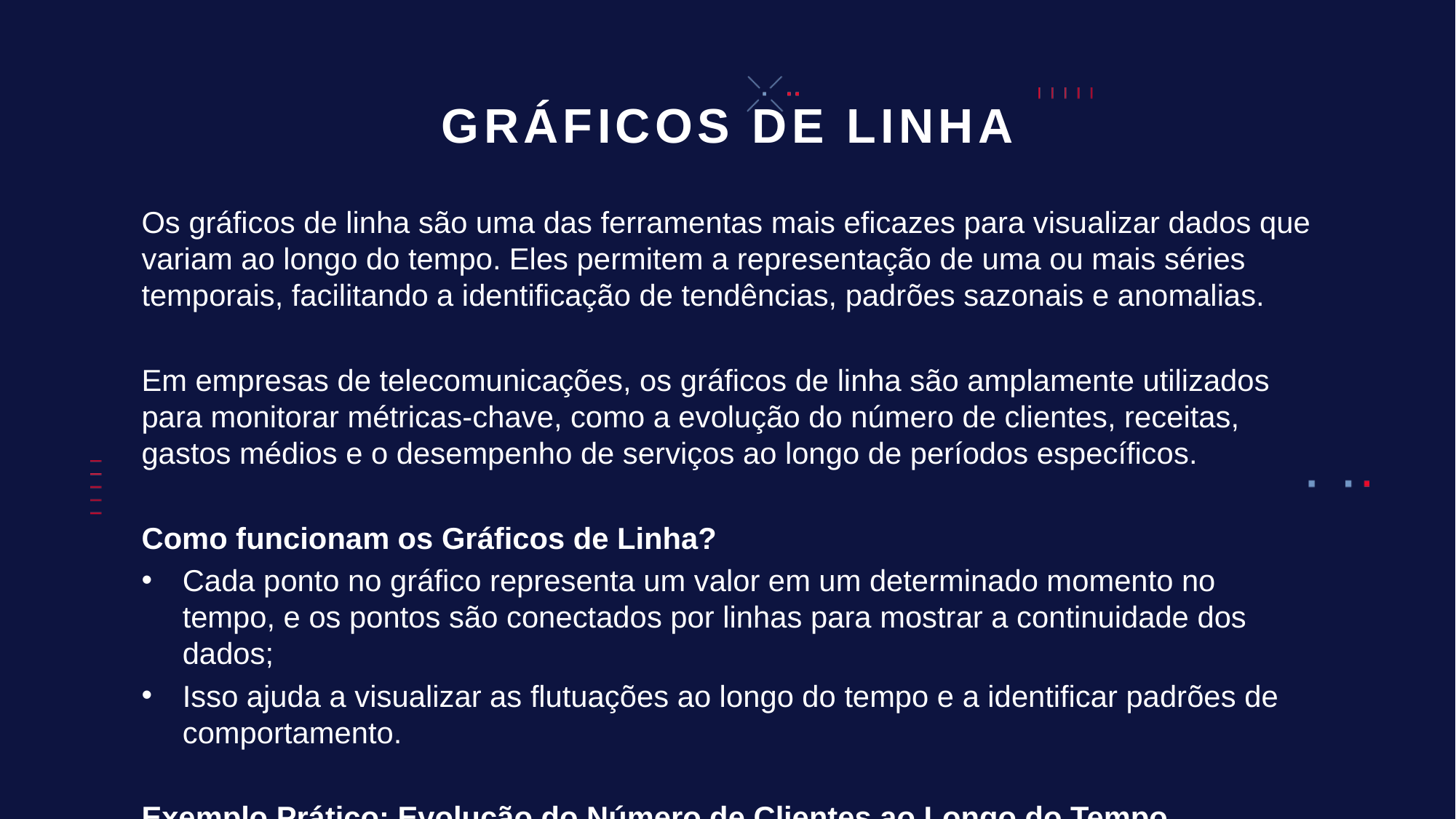

# GRÁFICOS DE LINHA
Os gráficos de linha são uma das ferramentas mais eficazes para visualizar dados que variam ao longo do tempo. Eles permitem a representação de uma ou mais séries temporais, facilitando a identificação de tendências, padrões sazonais e anomalias.

Em empresas de telecomunicações, os gráficos de linha são amplamente utilizados para monitorar métricas-chave, como a evolução do número de clientes, receitas, gastos médios e o desempenho de serviços ao longo de períodos específicos.

Como funcionam os Gráficos de Linha?
Cada ponto no gráfico representa um valor em um determinado momento no tempo, e os pontos são conectados por linhas para mostrar a continuidade dos dados;
Isso ajuda a visualizar as flutuações ao longo do tempo e a identificar padrões de comportamento.

Exemplo Prático: Evolução do Número de Clientes ao Longo do Tempo